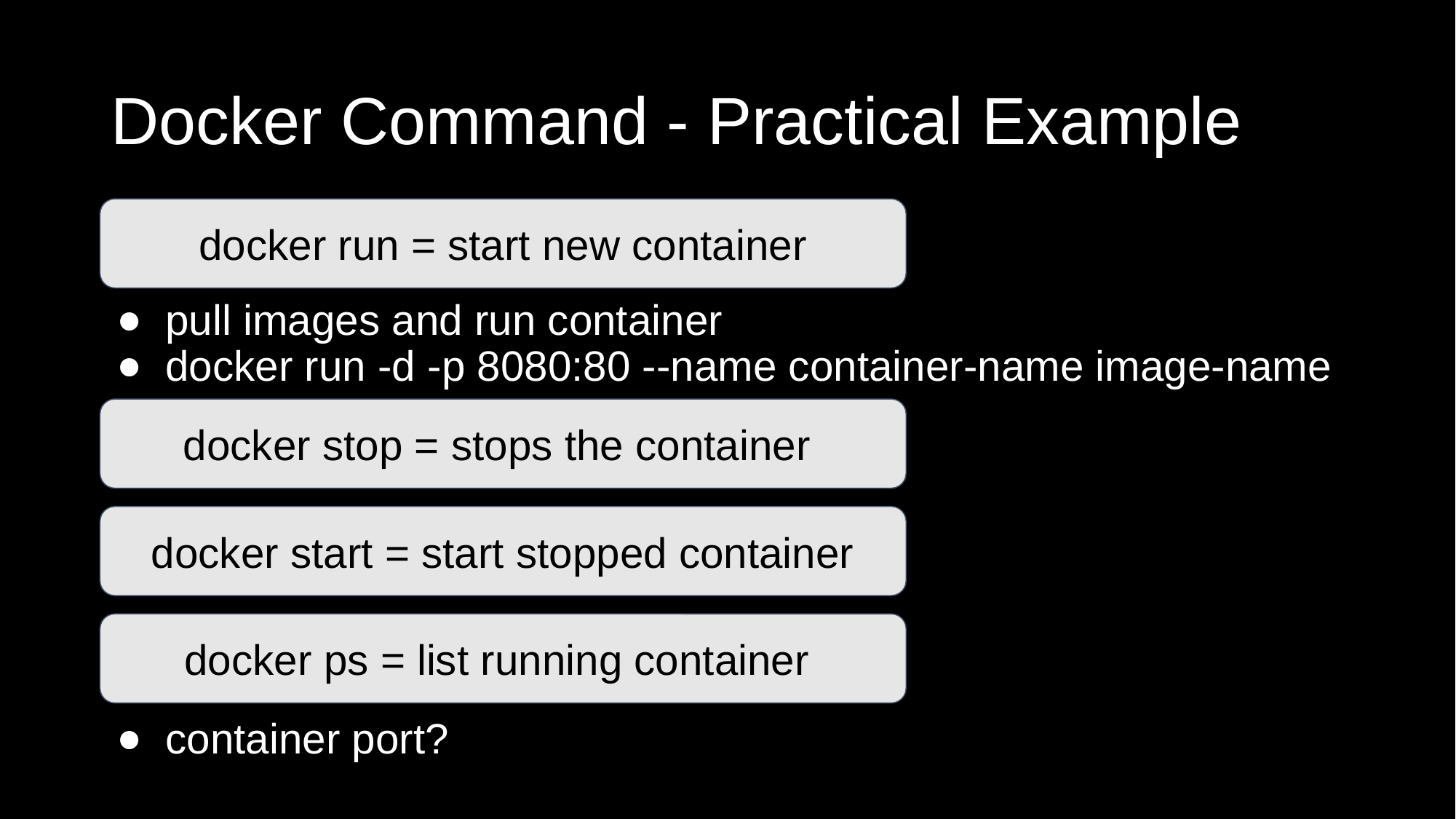

# Docker Command - Practical Example
docker run = start new container
pull images and run container
docker run -d -p 8080:80 --name container-name image-name
docker stop = stops the container
docker start = start stopped container
docker ps = list running container
container port?